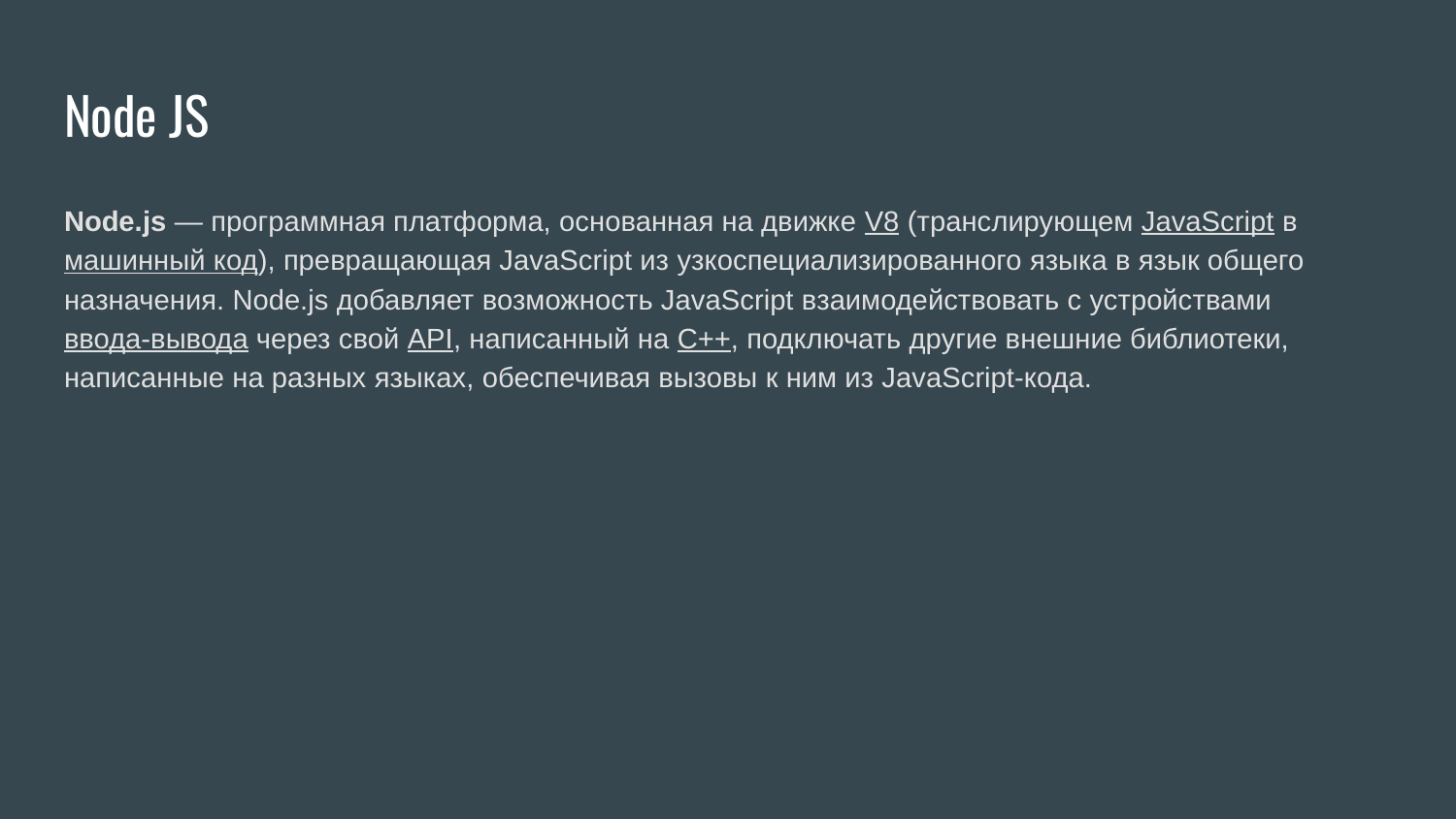

# Node JS
Node.js — программная платформа, основанная на движке V8 (транслирующем JavaScript в машинный код), превращающая JavaScript из узкоспециализированного языка в язык общего назначения. Node.js добавляет возможность JavaScript взаимодействовать с устройствами ввода-вывода через свой API, написанный на C++, подключать другие внешние библиотеки, написанные на разных языках, обеспечивая вызовы к ним из JavaScript-кода.